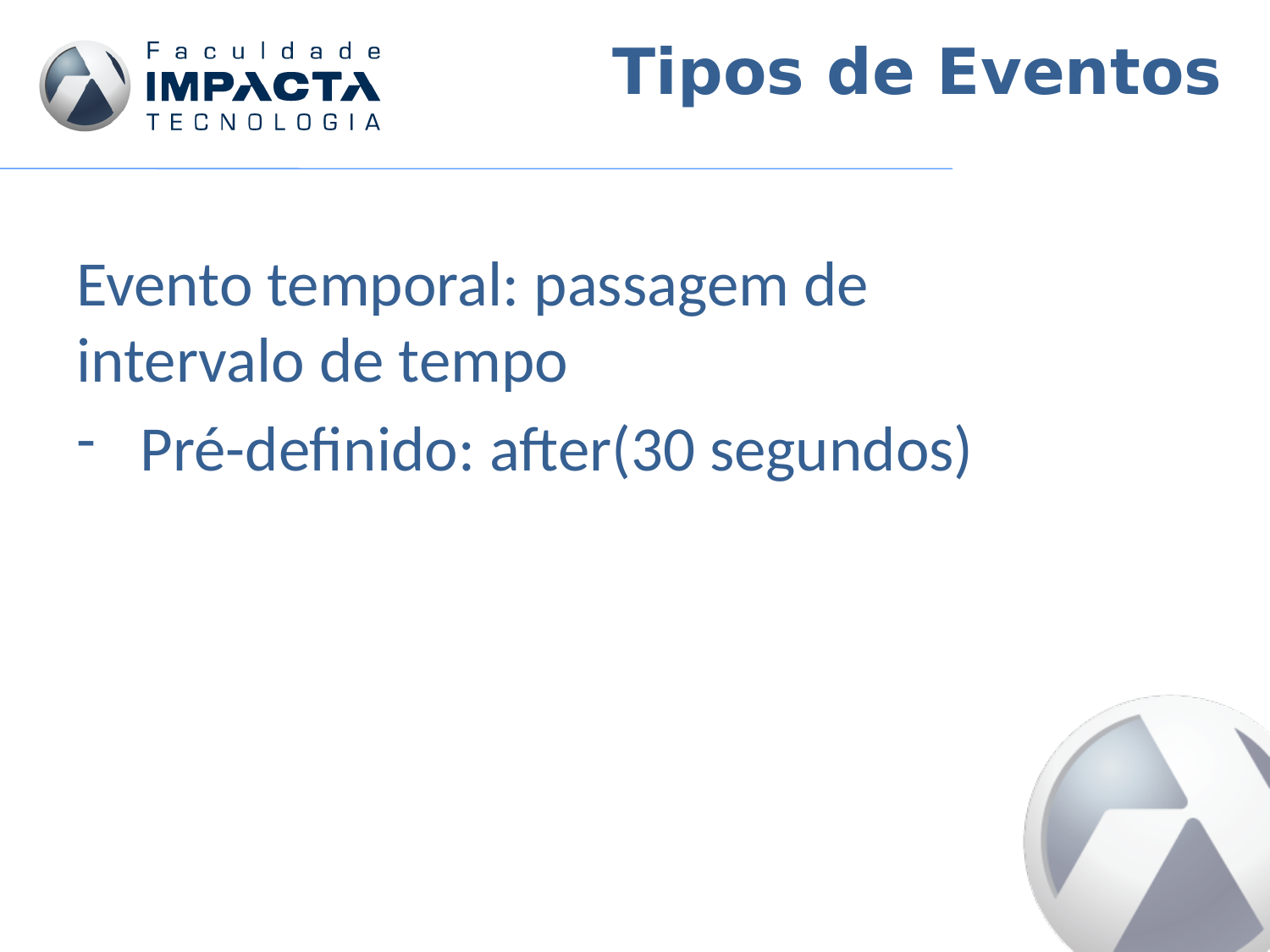

Tipos de Eventos
Evento temporal: passagem de intervalo de tempo
Pré-definido: after(30 segundos)